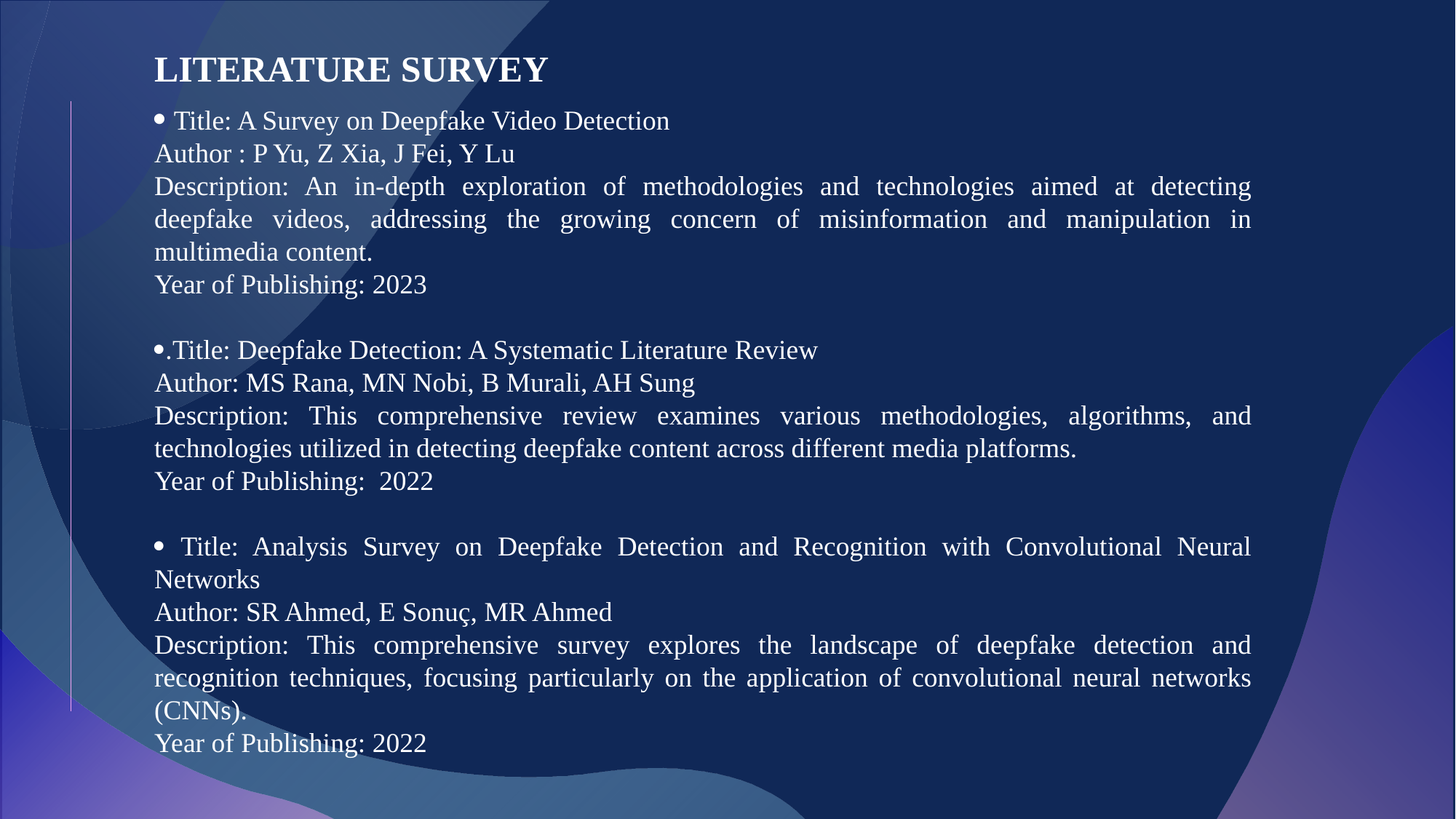

LITERATURE SURVEY
• Title: A Survey on Deepfake Video Detection
Author : P Yu, Z Xia, J Fei, Y Lu
Description: An in-depth exploration of methodologies and technologies aimed at detecting deepfake videos, addressing the growing concern of misinformation and manipulation in multimedia content.
Year of Publishing: 2023

•.Title: Deepfake Detection: A Systematic Literature Review
Author: MS Rana, MN Nobi, B Murali, AH Sung
Description: This comprehensive review examines various methodologies, algorithms, and technologies utilized in detecting deepfake content across different media platforms.
Year of Publishing:  2022

• Title: Analysis Survey on Deepfake Detection and Recognition with Convolutional Neural Networks
Author: SR Ahmed, E Sonuç, MR Ahmed
Description: This comprehensive survey explores the landscape of deepfake detection and recognition techniques, focusing particularly on the application of convolutional neural networks (CNNs).
Year of Publishing: 2022